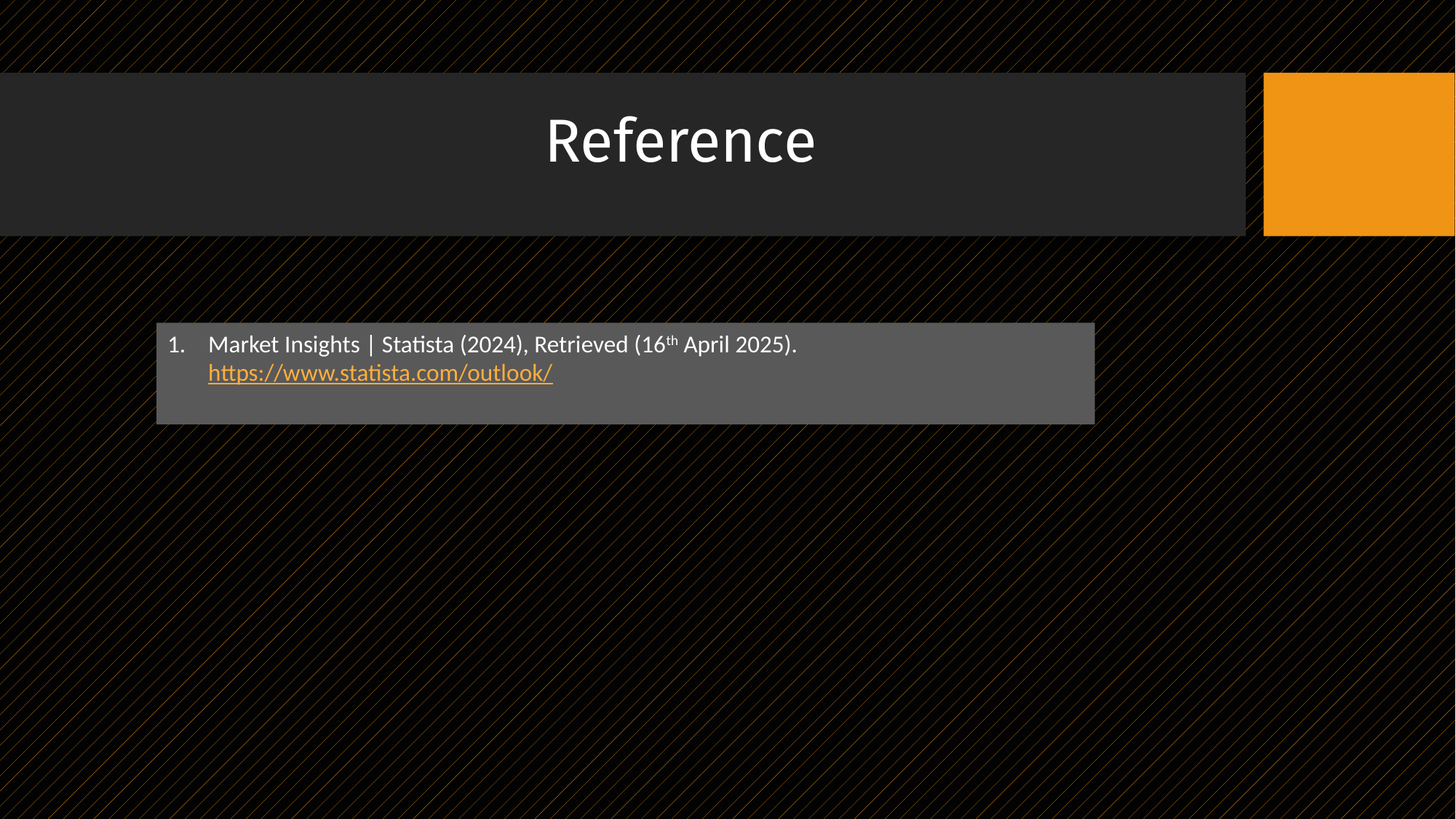

Reference
Market Insights | Statista (2024), Retrieved (16th April 2025). https://www.statista.com/outlook/